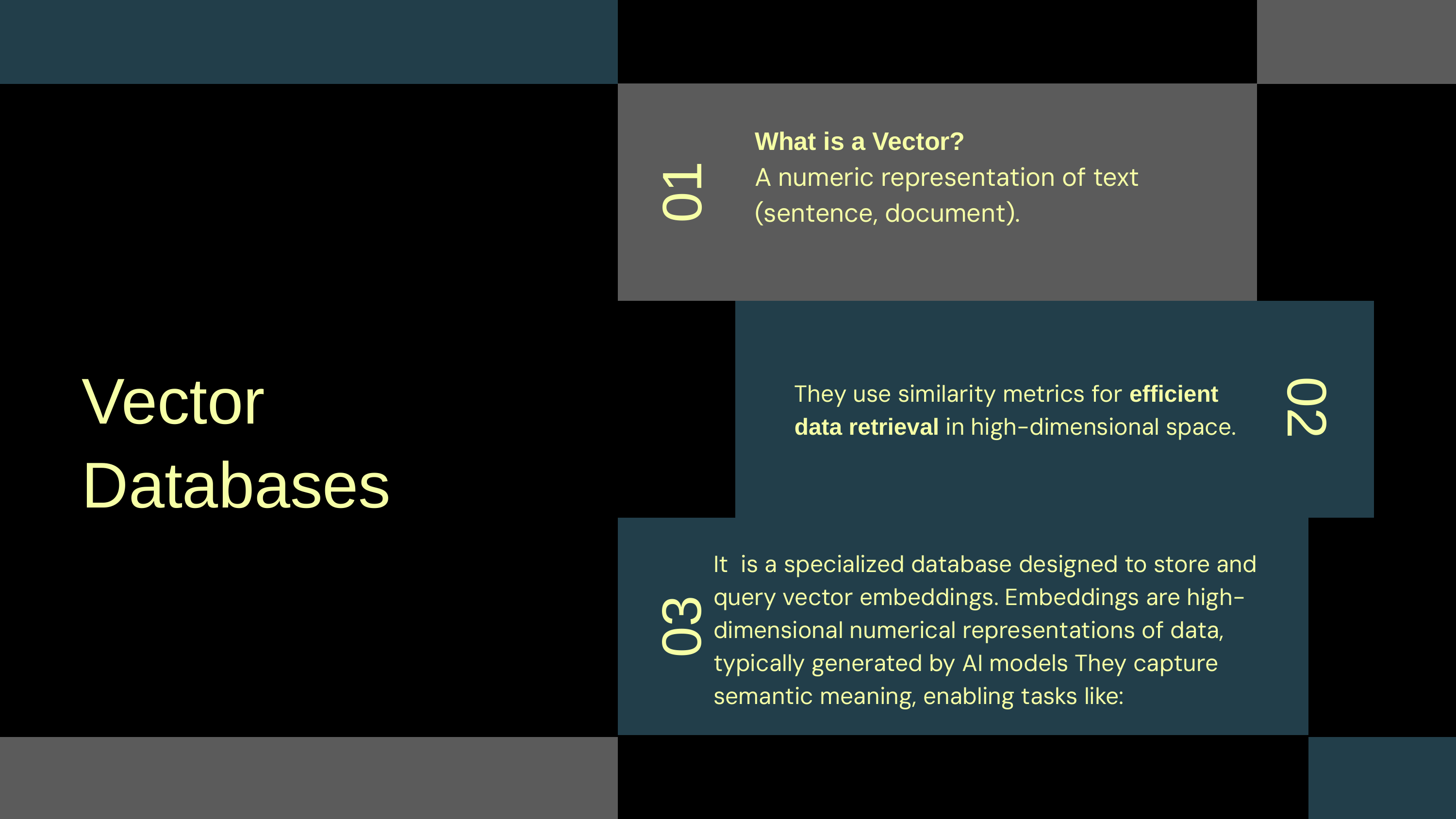

What is a Vector?
A numeric representation of text (sentence, document).

01

Vector Databases
They use similarity metrics for efficient data retrieval in high-dimensional space.
02

It  is a specialized database designed to store and query vector embeddings. Embeddings are high-dimensional numerical representations of data, typically generated by AI models They capture semantic meaning, enabling tasks like:
03